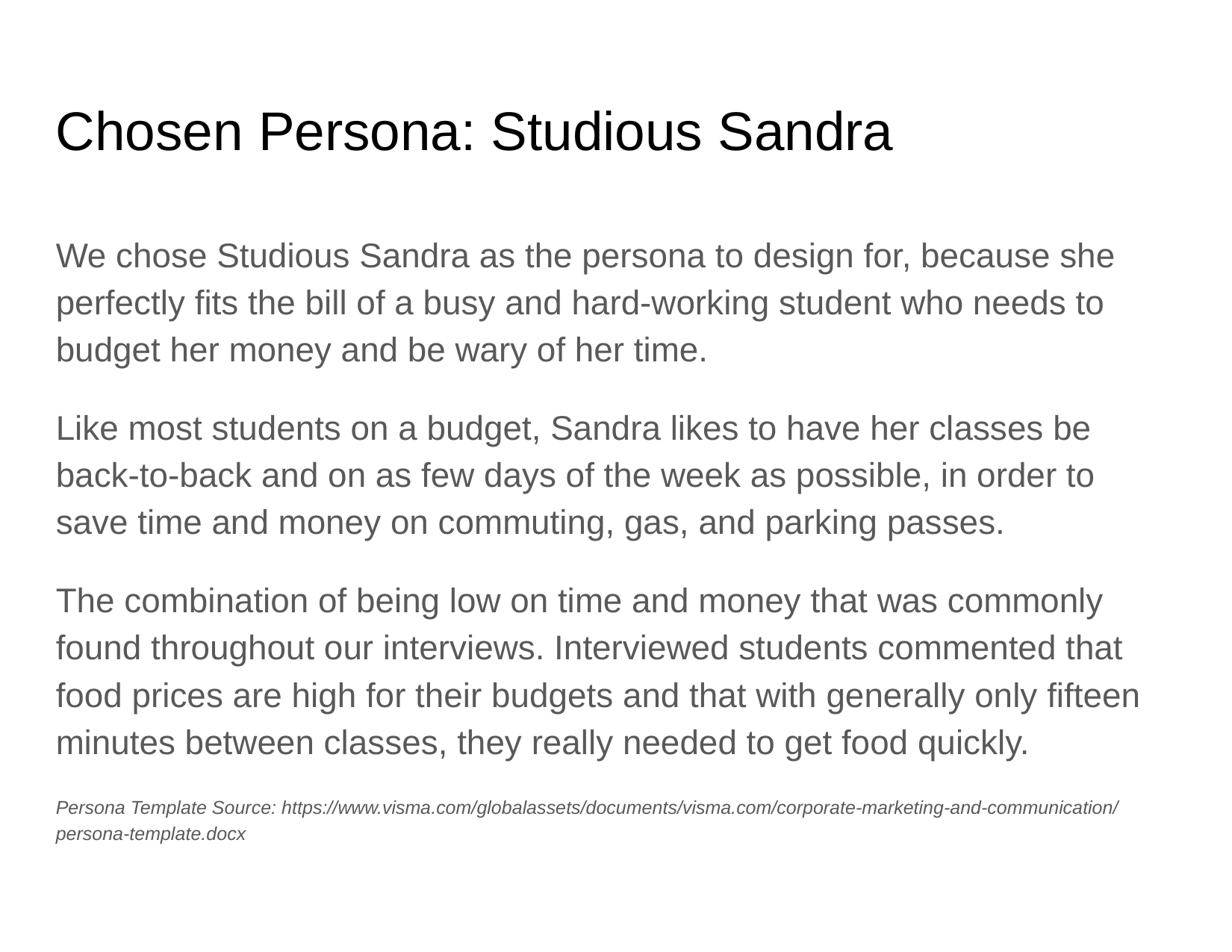

# Chosen Persona: Studious Sandra
We chose Studious Sandra as the persona to design for, because she perfectly fits the bill of a busy and hard-working student who needs to budget her money and be wary of her time.
Like most students on a budget, Sandra likes to have her classes be back-to-back and on as few days of the week as possible, in order to save time and money on commuting, gas, and parking passes.
The combination of being low on time and money that was commonly found throughout our interviews. Interviewed students commented that food prices are high for their budgets and that with generally only fifteen minutes between classes, they really needed to get food quickly.
Persona Template Source: https://www.visma.com/globalassets/documents/visma.com/corporate-marketing-and-communication/persona-template.docx